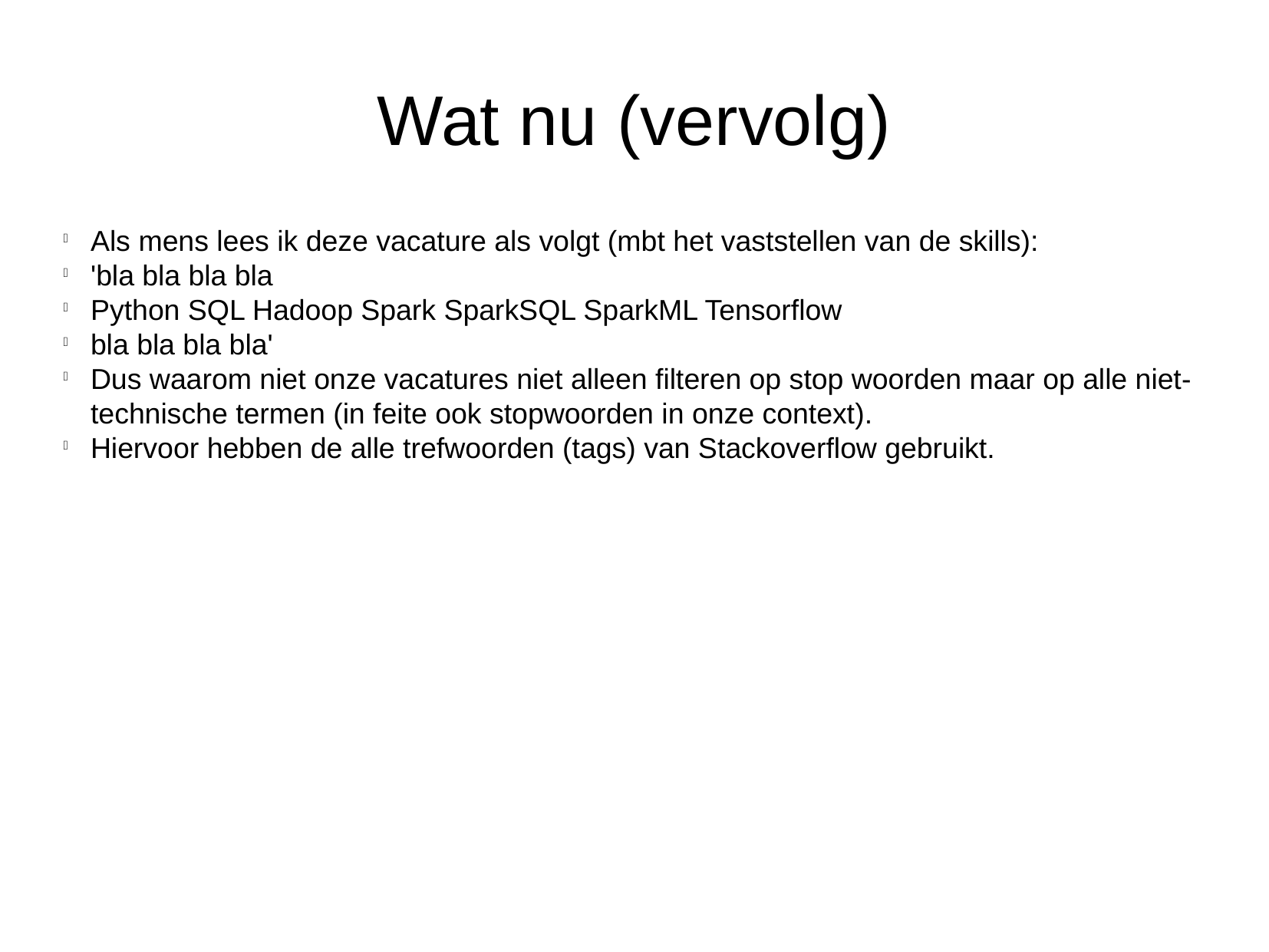

Wat nu (vervolg)
Als mens lees ik deze vacature als volgt (mbt het vaststellen van de skills):
'bla bla bla bla
Python SQL Hadoop Spark SparkSQL SparkML Tensorflow
bla bla bla bla'
Dus waarom niet onze vacatures niet alleen filteren op stop woorden maar op alle niet-technische termen (in feite ook stopwoorden in onze context).
Hiervoor hebben de alle trefwoorden (tags) van Stackoverflow gebruikt.